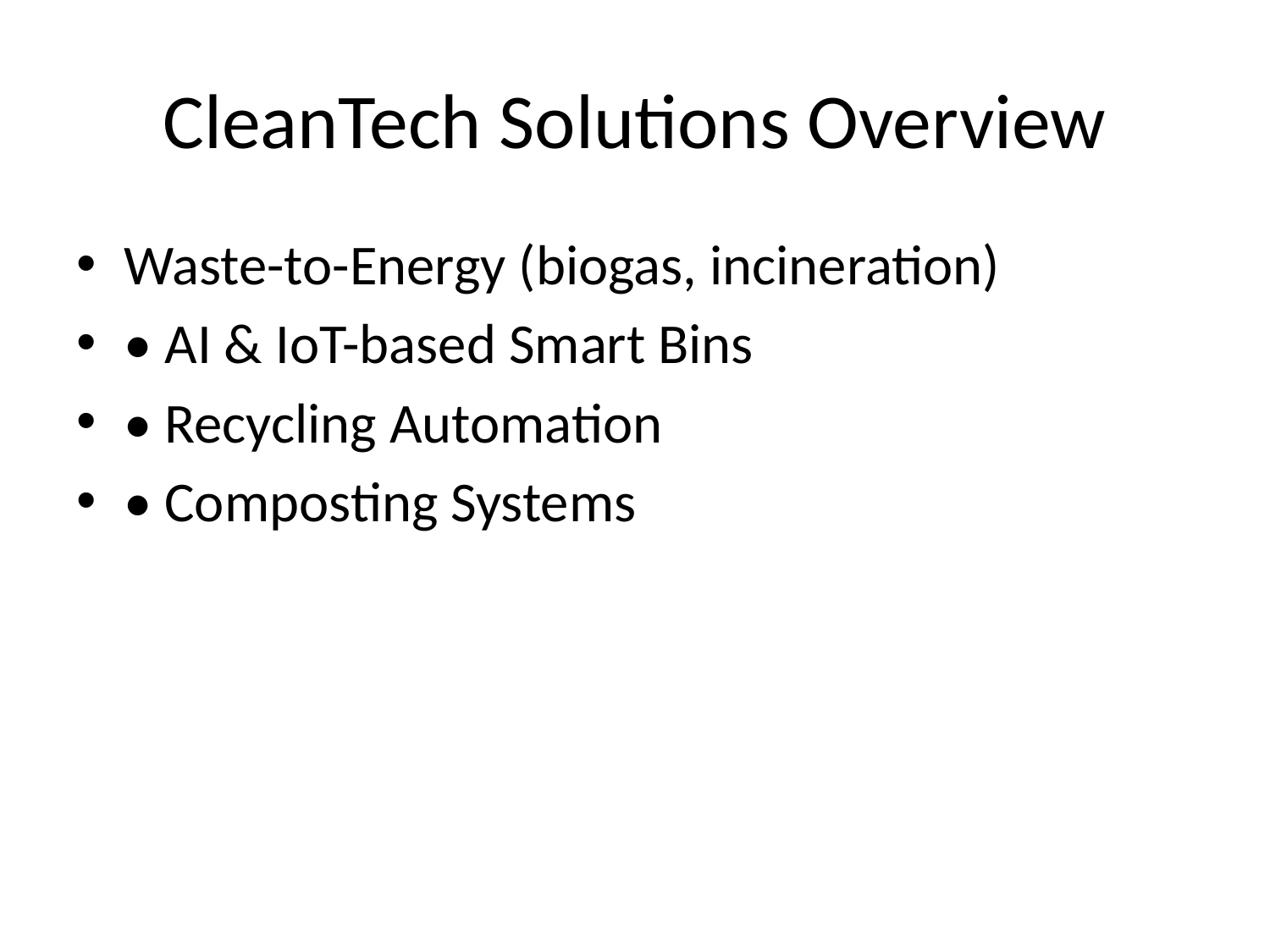

# CleanTech Solutions Overview
Waste-to-Energy (biogas, incineration)
• AI & IoT-based Smart Bins
• Recycling Automation
• Composting Systems